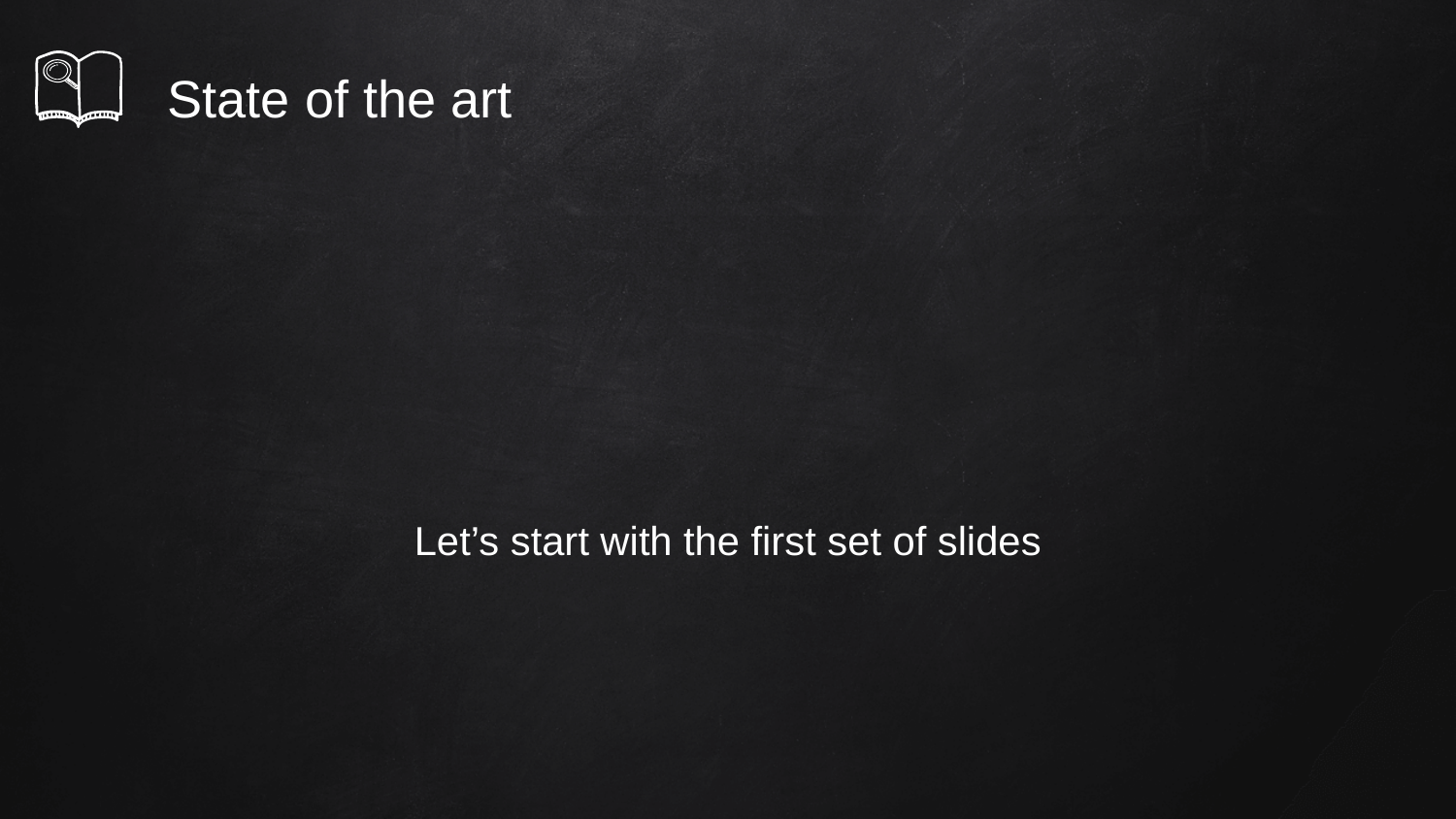

State of the art

Let’s start with the first set of slides